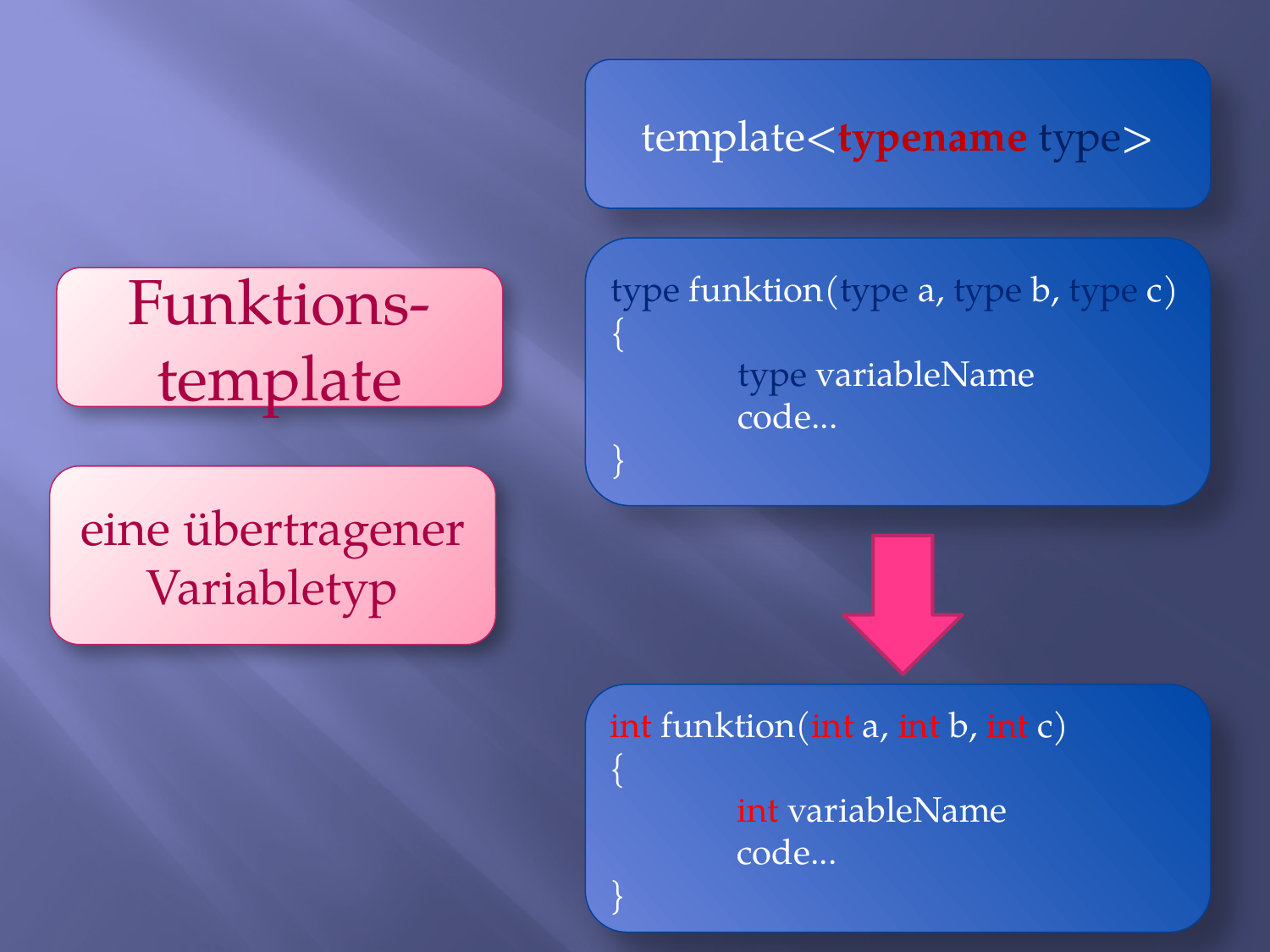

template<typename type>
type funktion(type a, type b, type c)
{
	type variableName
	code...
}
Funktions-template
eine übertragener Variabletyp

int funktion(int a, int b, int c)
{
	int variableName
	code...
}